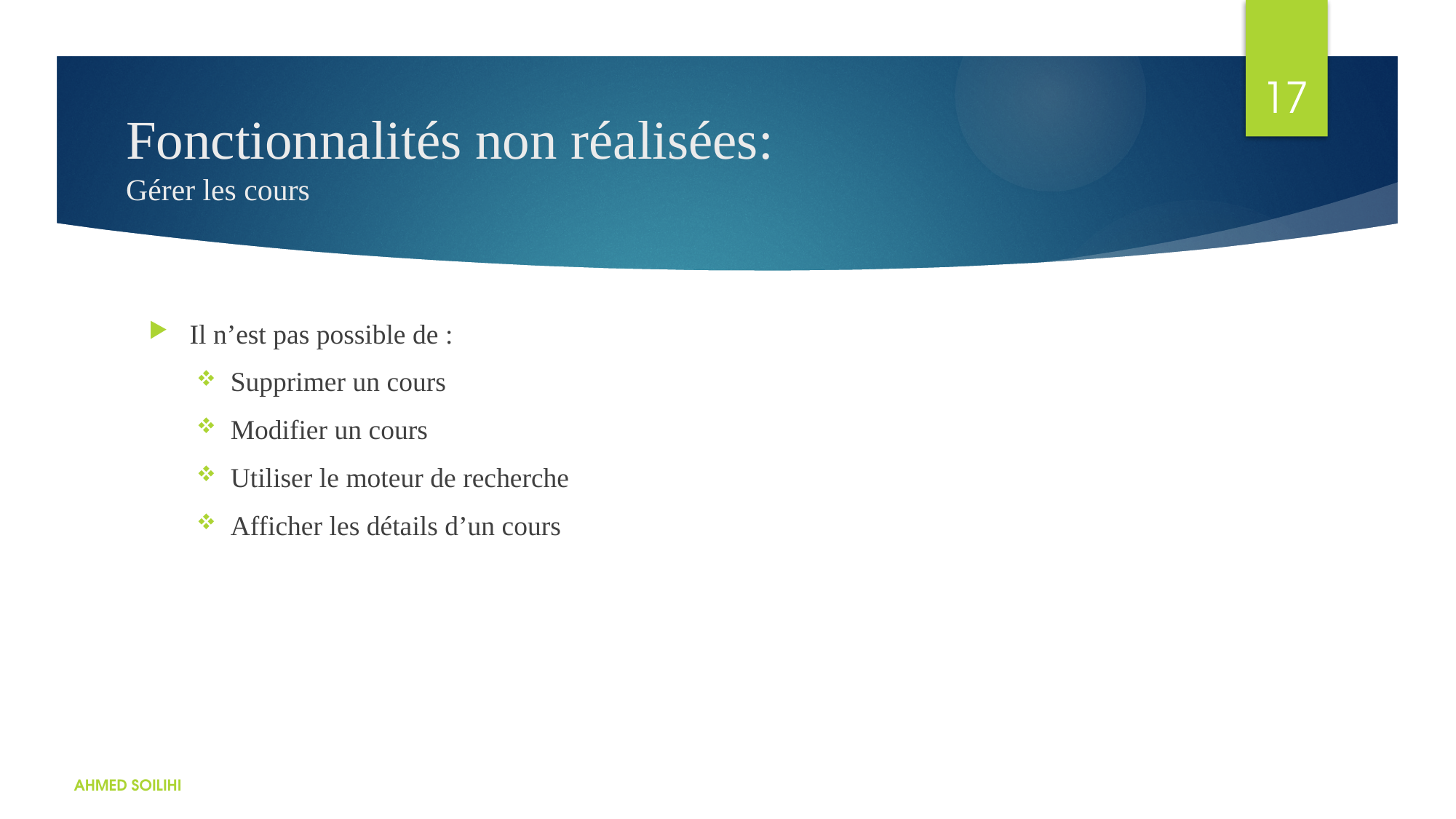

17
# Fonctionnalités non réalisées: Gérer les cours
Il n’est pas possible de :
Supprimer un cours
Modifier un cours
Utiliser le moteur de recherche
Afficher les détails d’un cours

AHMED SOILIHI